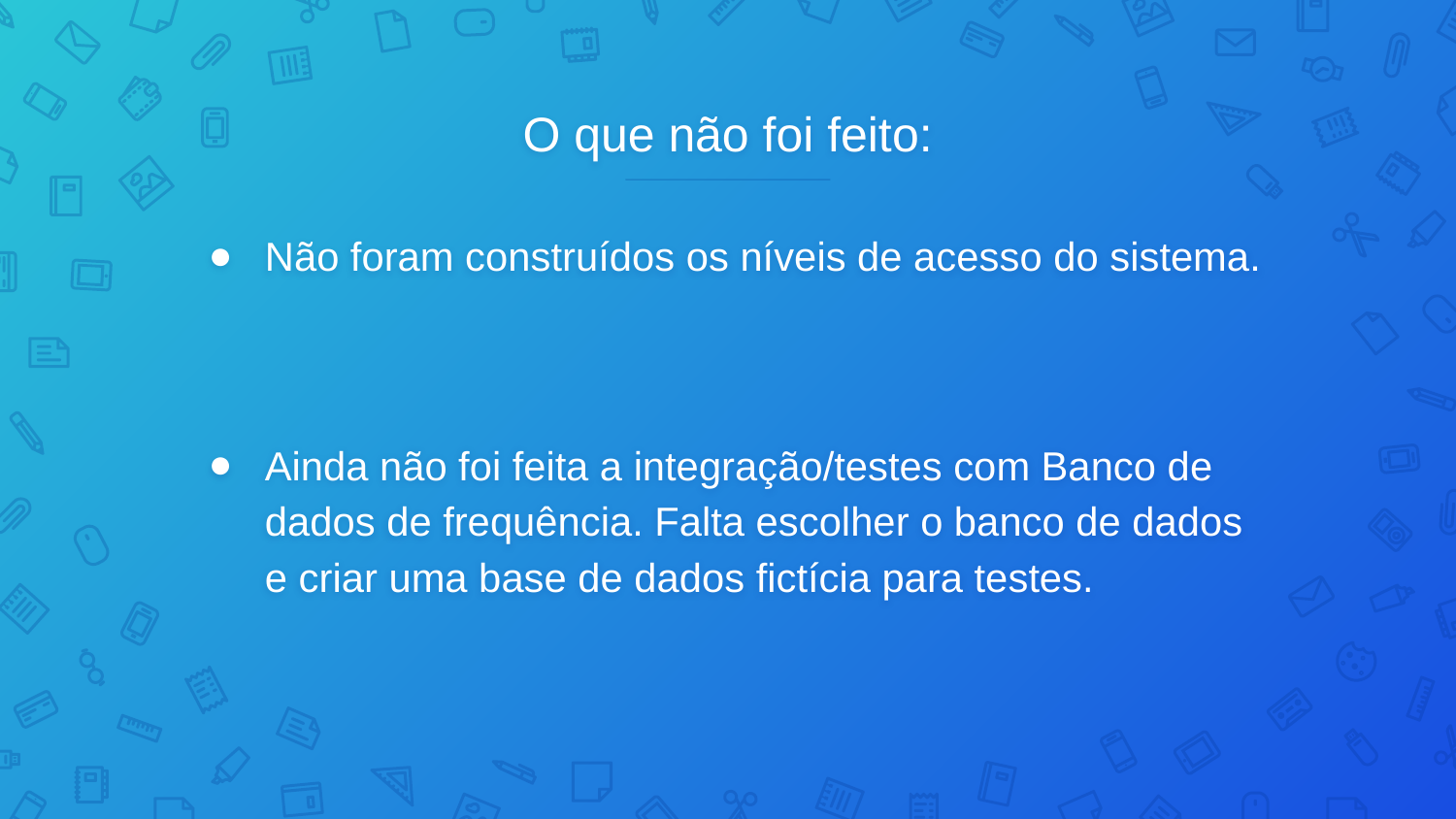

# O que não foi feito:
Não foram construídos os níveis de acesso do sistema.

Ainda não foi feita a integração/testes com Banco de dados de frequência. Falta escolher o banco de dados e criar uma base de dados fictícia para testes.